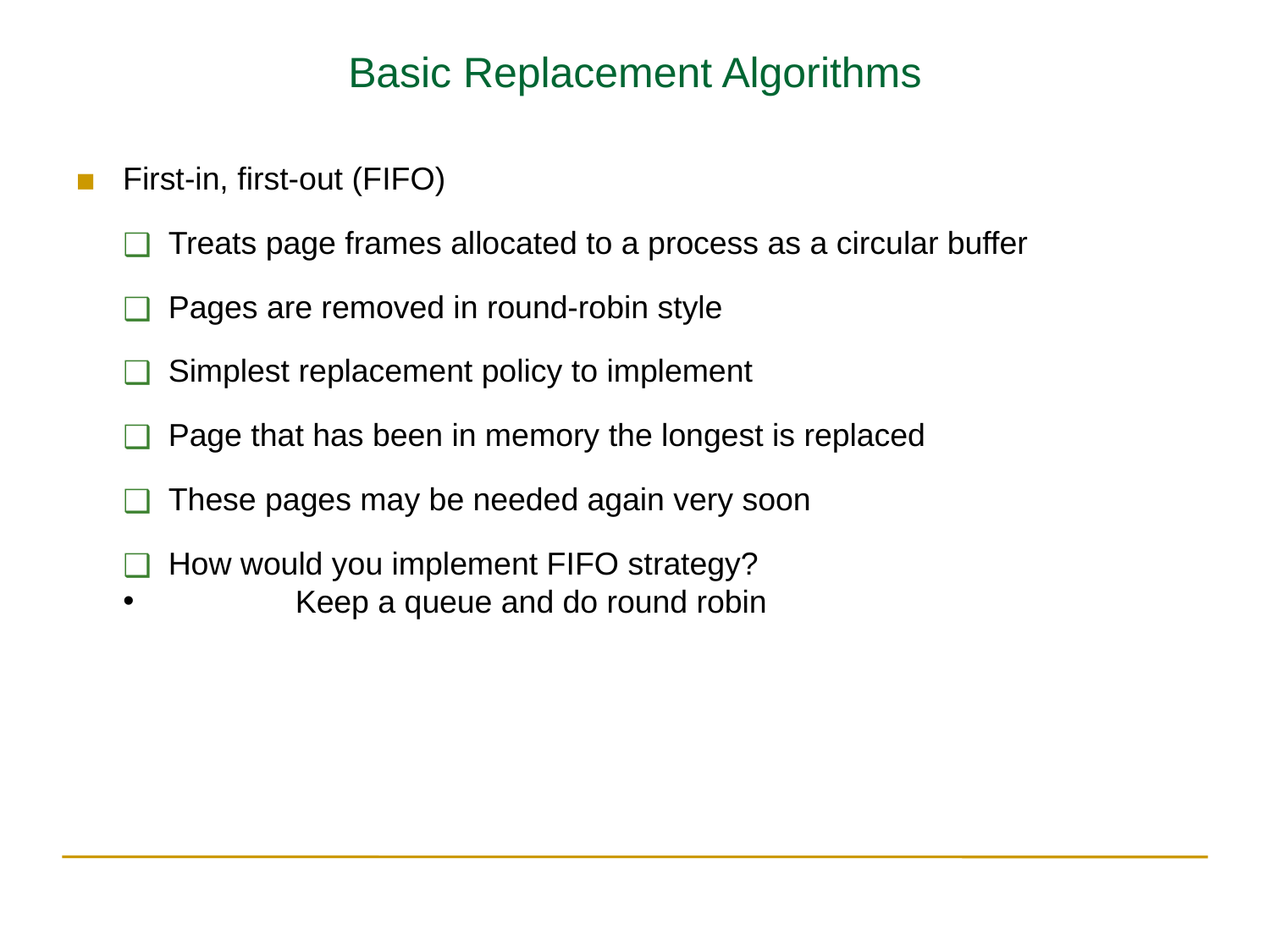

Basic Replacement Algorithms
First-in, first-out (FIFO)
Treats page frames allocated to a process as a circular buffer
Pages are removed in round-robin style
Simplest replacement policy to implement
Page that has been in memory the longest is replaced
These pages may be needed again very soon
How would you implement FIFO strategy?
	Keep a queue and do round robin